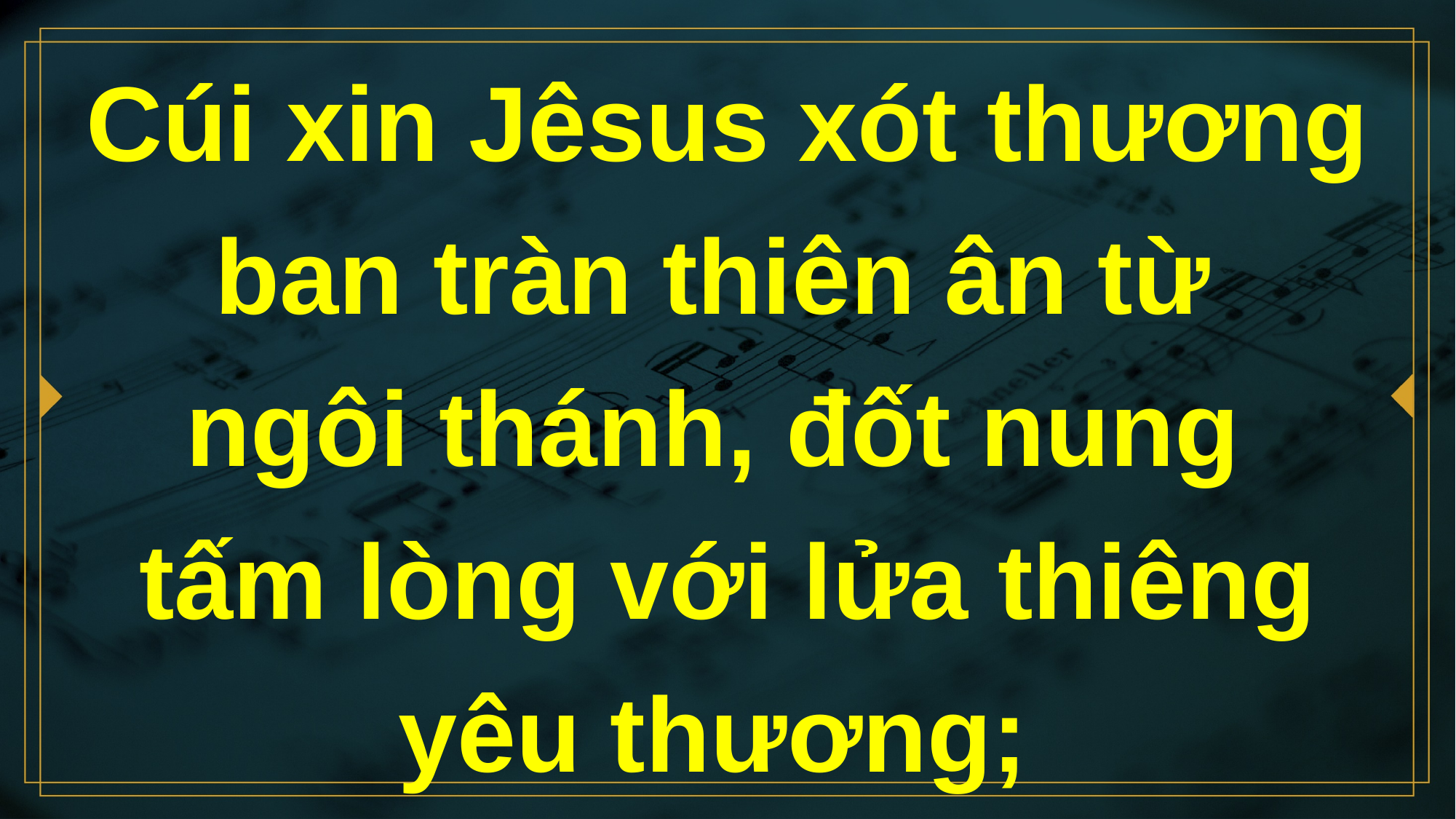

# Cúi xin Jêsus xót thương ban tràn thiên ân từ ngôi thánh, đốt nung tấm lòng với lửa thiêng yêu thương;